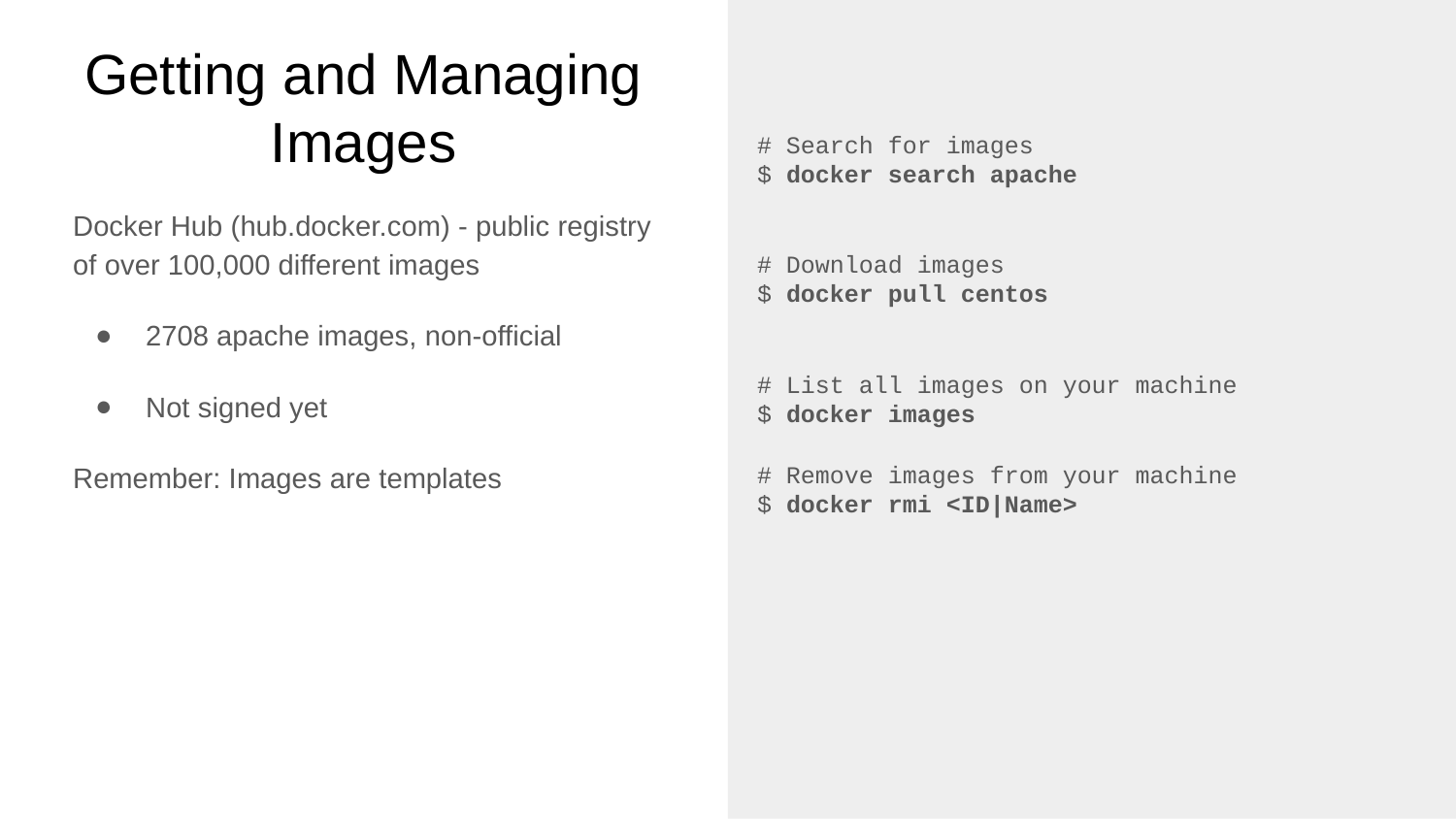

# Getting and Managing Images
# Search for images $ docker search apache
# Download images
$ docker pull centos
# List all images on your machine $ docker images
# Remove images from your machine $ docker rmi <ID|Name>
Docker Hub (hub.docker.com) - public registry of over 100,000 different images
2708 apache images, non-official
Not signed yet
Remember: Images are templates